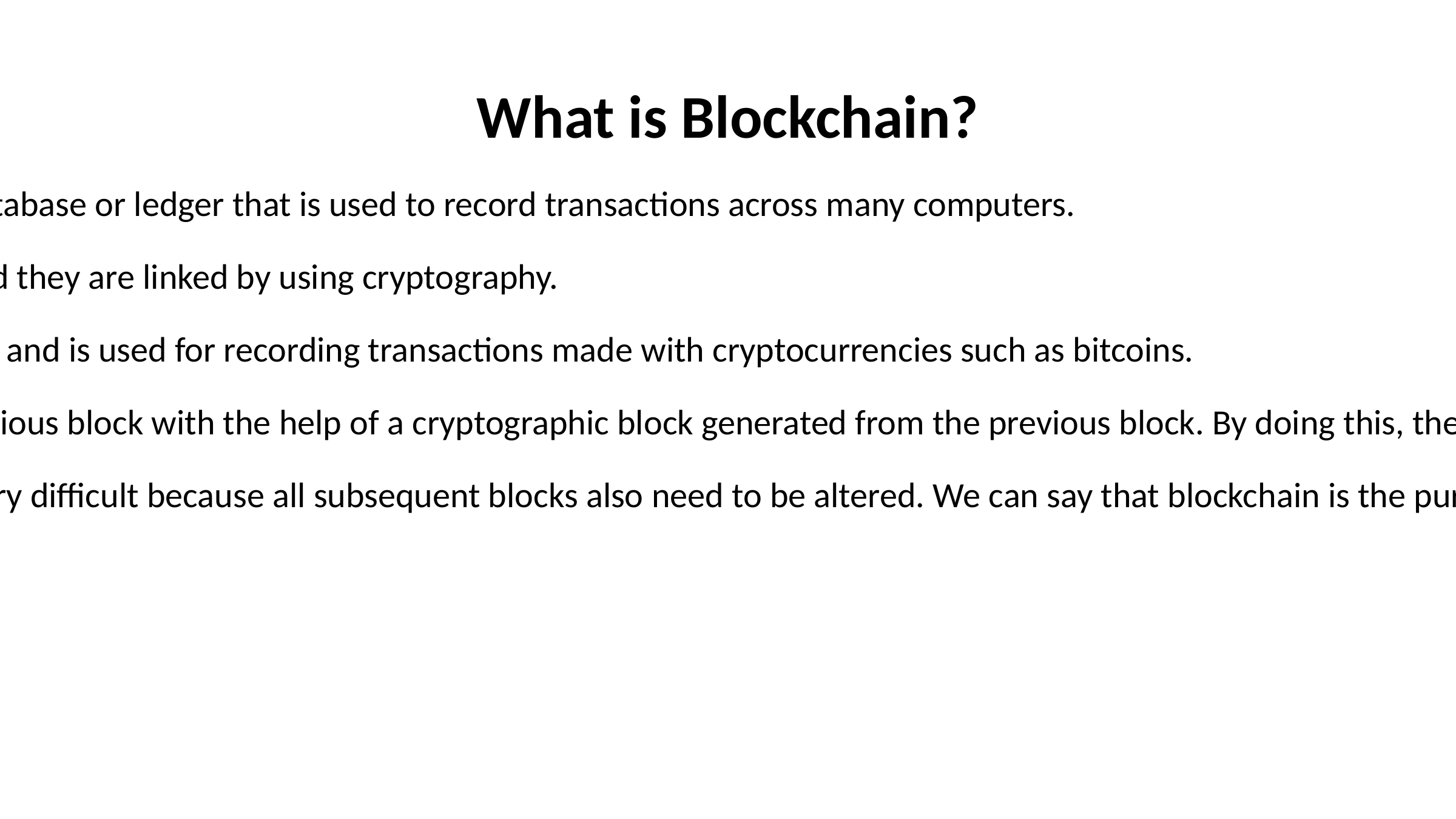

#

What is Blockchain?

Blockchain is a type of decentralized, distributed database or ledger that is used to record transactions across many computers.
In blockchain, a list of records is stored as blocks and they are linked by using cryptography.
Hence, we can say that blockchain is a digital record and is used for recording transactions made with cryptocurrencies such as bitcoins.
If we add a new block, it can be linked with the previous block with the help of a cryptographic block generated from the previous block. By doing this, the block is permanently recorded and it is not broken.
In blockchain, previous transactions' alteration is very difficult because all subsequent blocks also need to be altered. We can say that blockchain is the purest peer-to-peer database that is immutable.